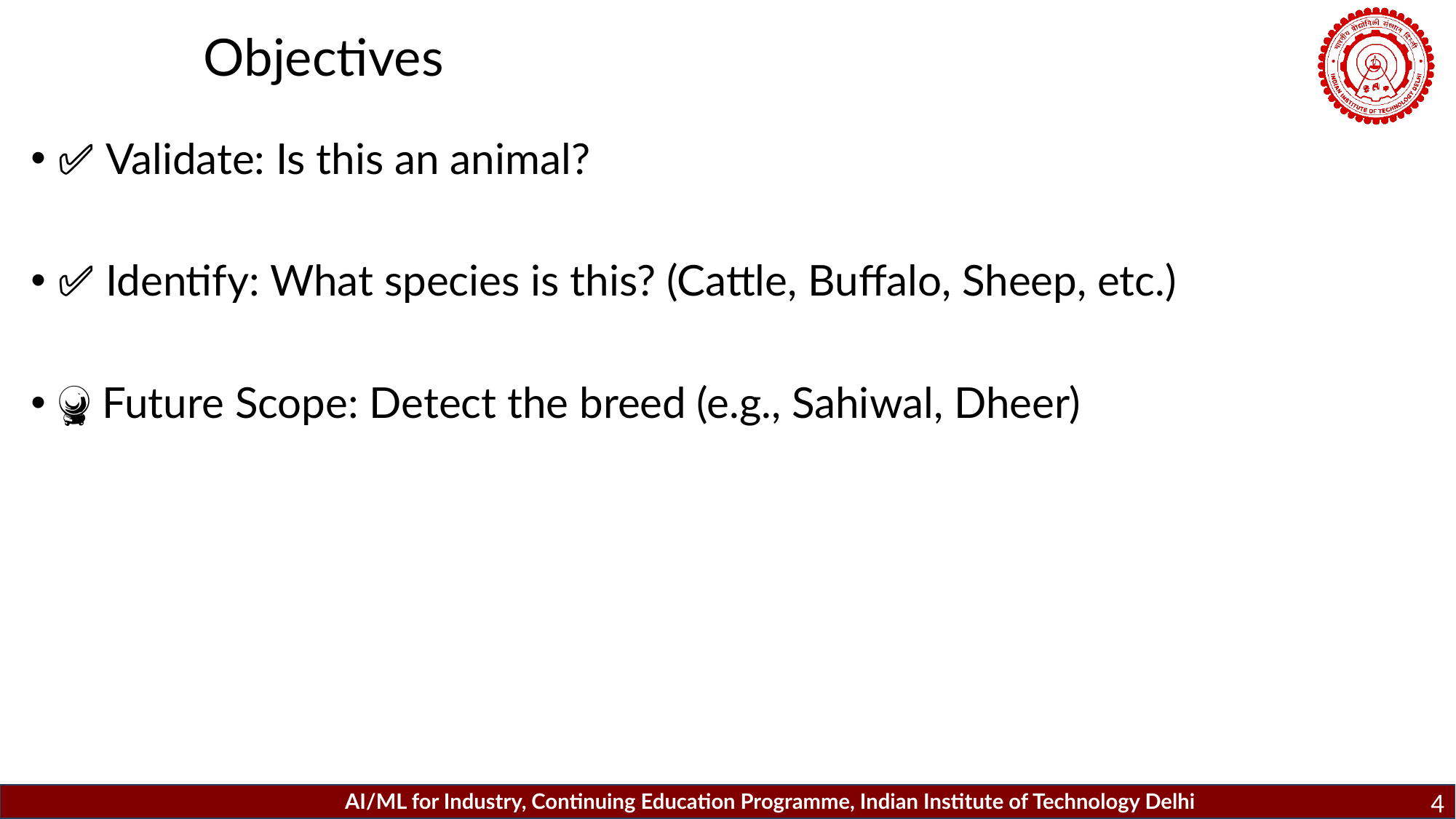

# Project Objectives
✅ Validate: Is this an animal?

✅ Identify: What species is this? (Cattle, Buffalo, Sheep, etc.)

🔮 Future Scope: Detect the breed (e.g., Sahiwal, Dheer)
4